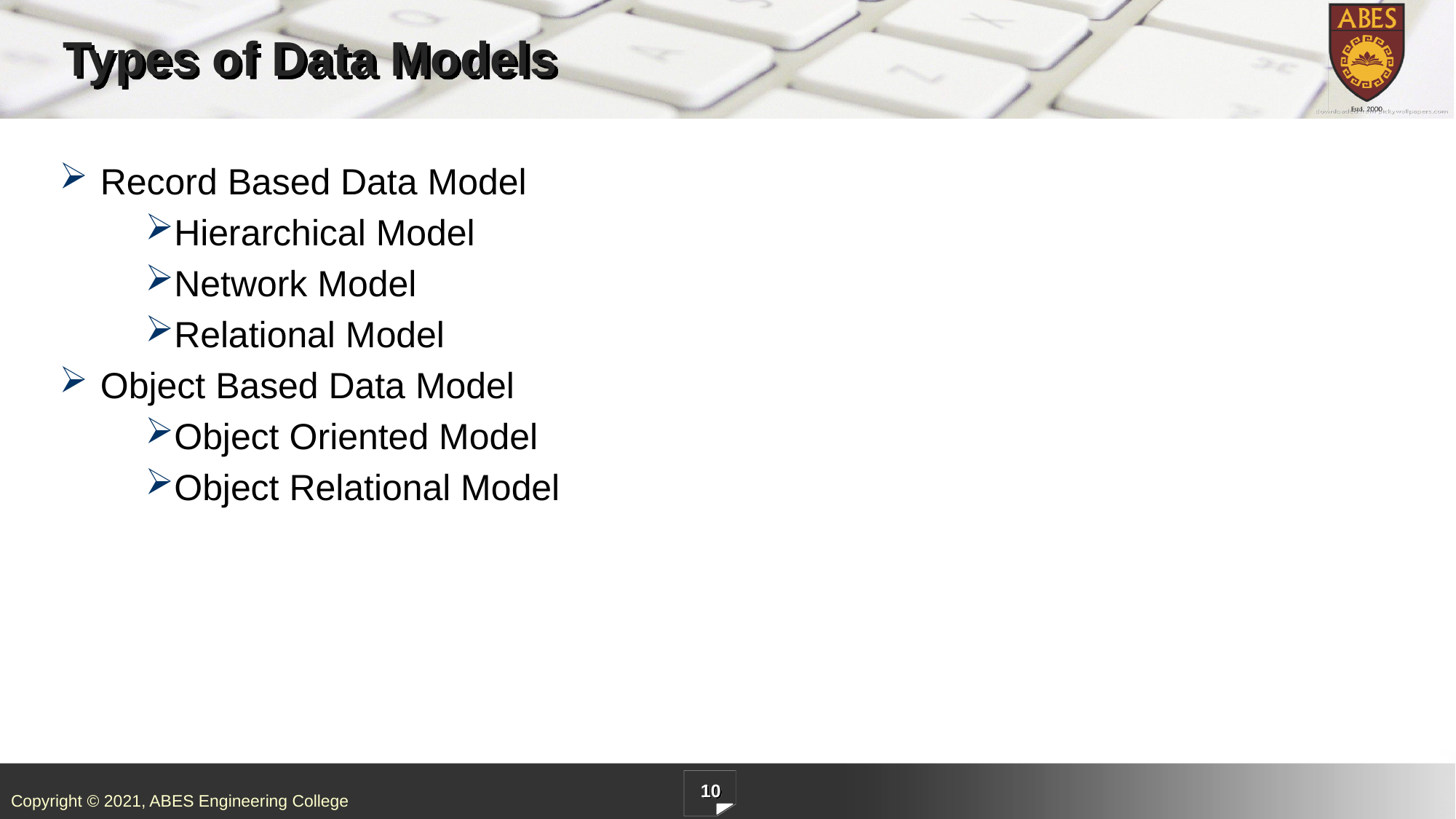

# Types of Data Models
Record Based Data Model
Hierarchical Model
Network Model
Relational Model
Object Based Data Model
Object Oriented Model
Object Relational Model

10